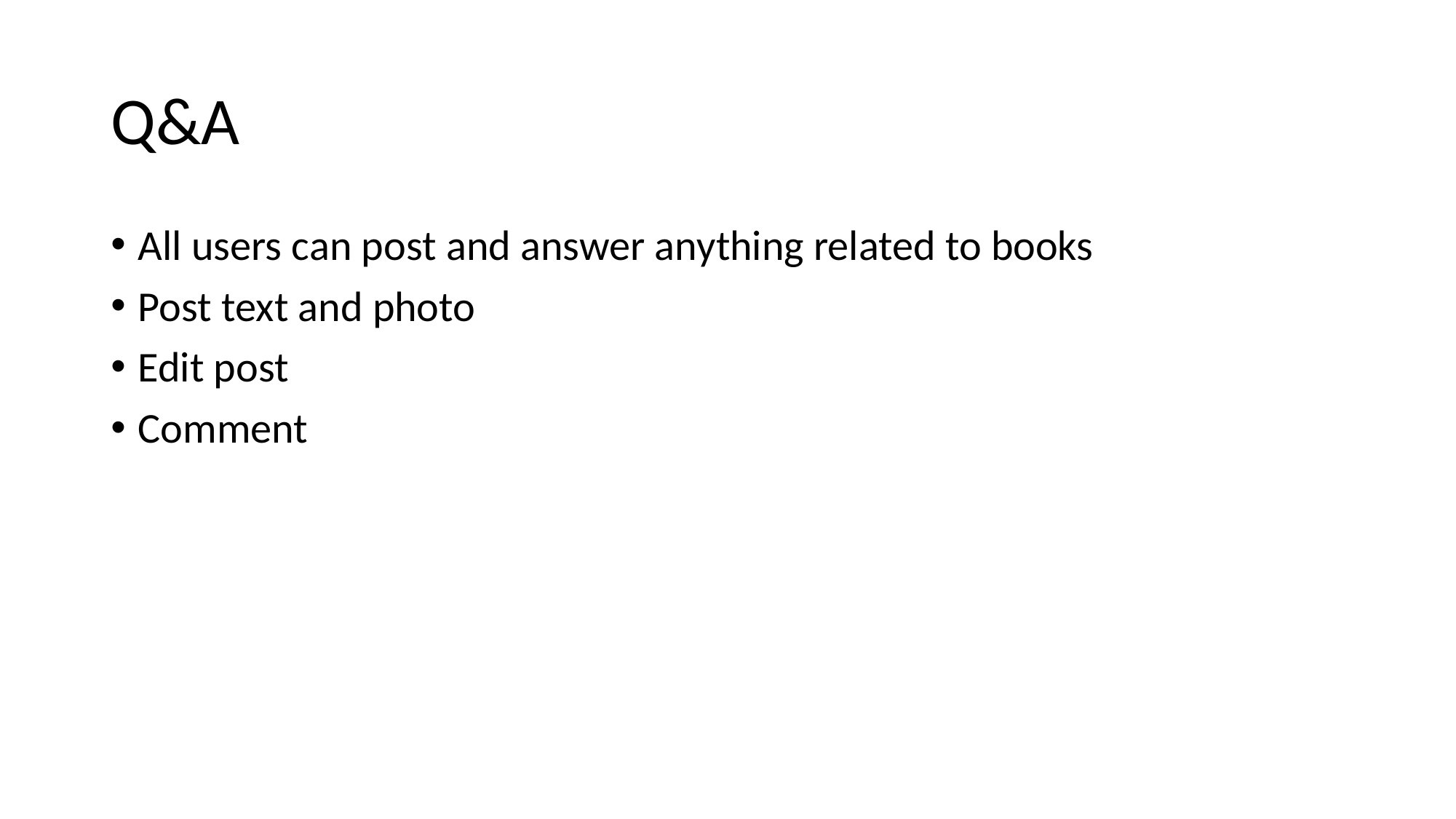

# Q&A
All users can post and answer anything related to books
Post text and photo
Edit post
Comment